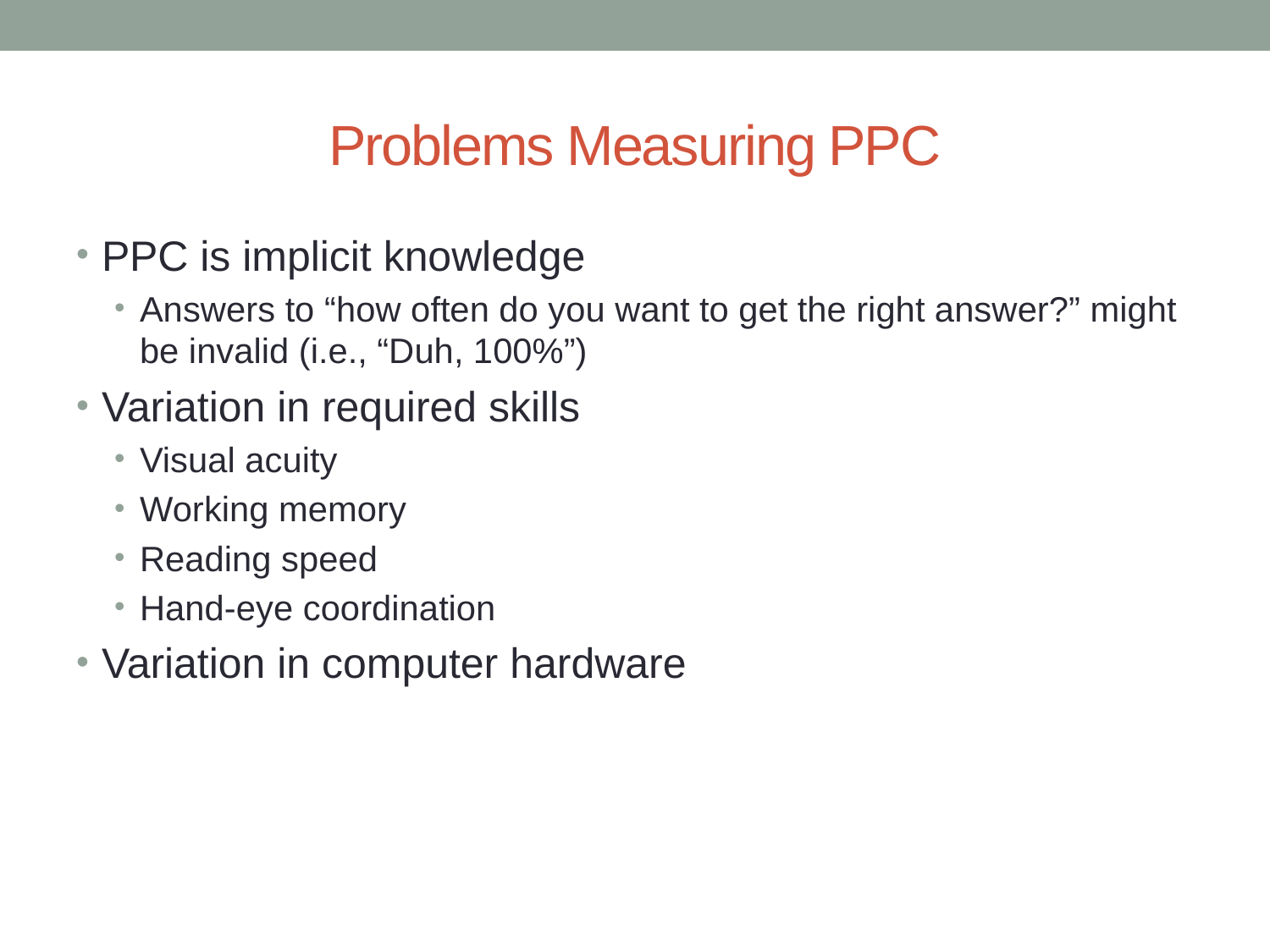

# Problems Measuring PPC
PPC is implicit knowledge
Answers to “how often do you want to get the right answer?” might be invalid (i.e., “Duh, 100%”)
Variation in required skills
Visual acuity
Working memory
Reading speed
Hand-eye coordination
Variation in computer hardware